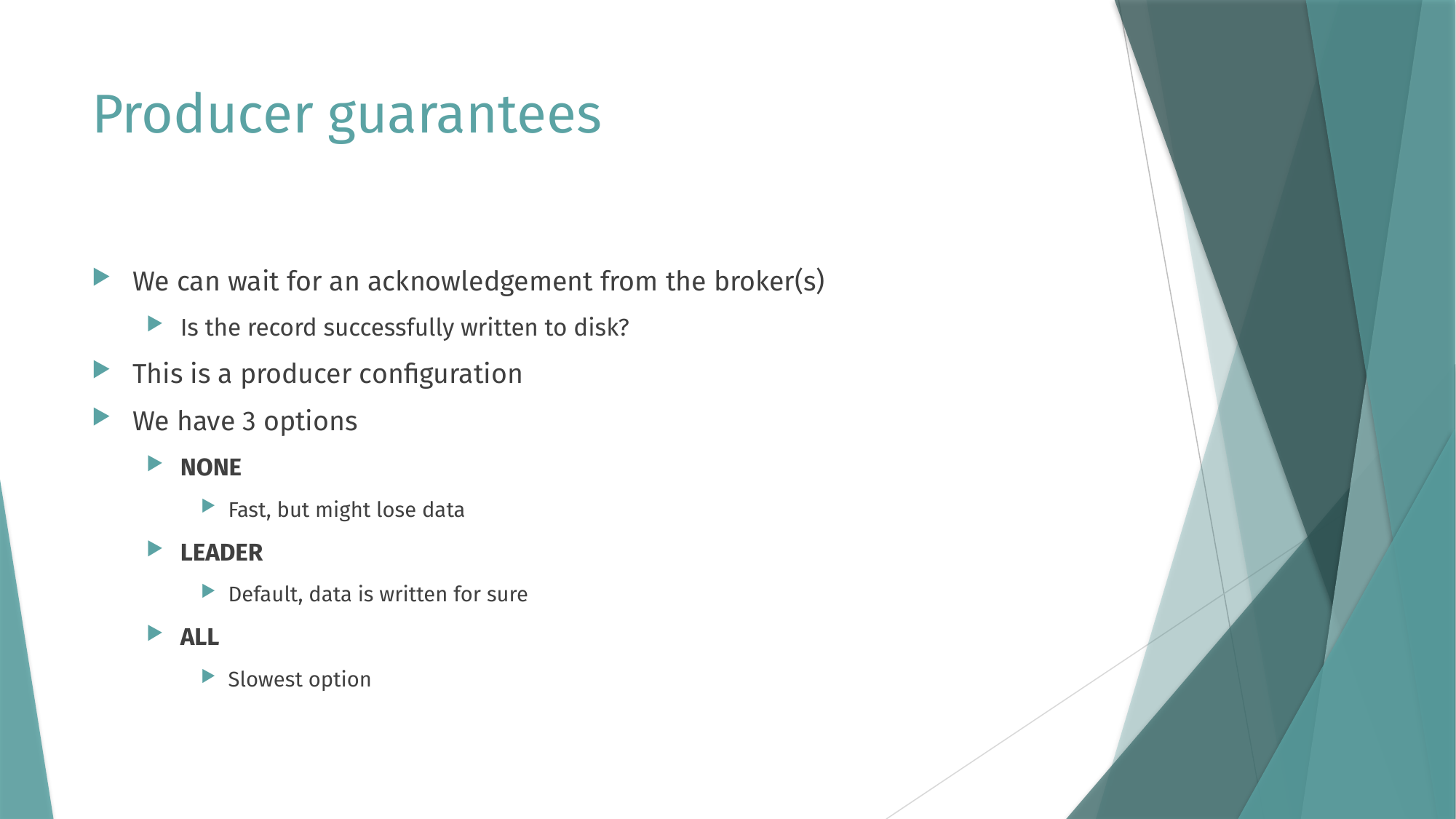

# Producer guarantees
We can wait for an acknowledgement from the broker(s)
Is the record successfully written to disk?
This is a producer configuration
We have 3 options
NONE
Fast, but might lose data
LEADER
Default, data is written for sure
ALL
Slowest option